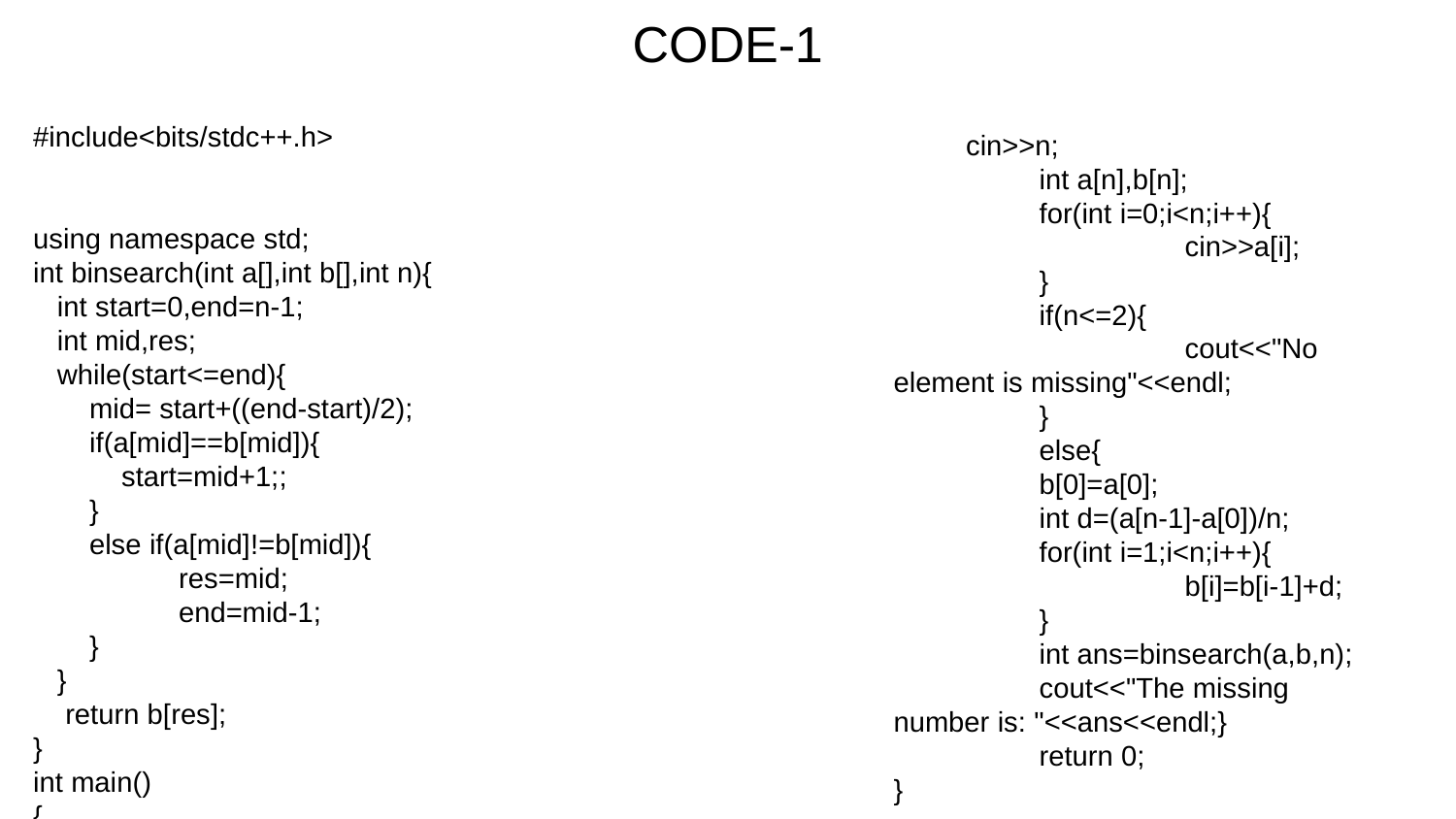

# CODE-1
#include<bits/stdc++.h>
using namespace std;
int binsearch(int a[],int b[],int n){
   int start=0,end=n-1;
   int mid,res;
   while(start<=end){
       mid= start+((end-start)/2);
       if(a[mid]==b[mid]){
           start=mid+1;;
       }
       else if(a[mid]!=b[mid]){
       	res=mid;
       	end=mid-1;
       }
   }
    return b[res];
}
int main()
{
	int n;

         cin>>n;
	int a[n],b[n];
	for(int i=0;i<n;i++){
		cin>>a[i];
	}
	if(n<=2){
		cout<<"No element is missing"<<endl;
	}
	else{
	b[0]=a[0];
	int d=(a[n-1]-a[0])/n;
	for(int i=1;i<n;i++){
		b[i]=b[i-1]+d;
	}
	int ans=binsearch(a,b,n);
	cout<<"The missing number is: "<<ans<<endl;}
	return 0;
}